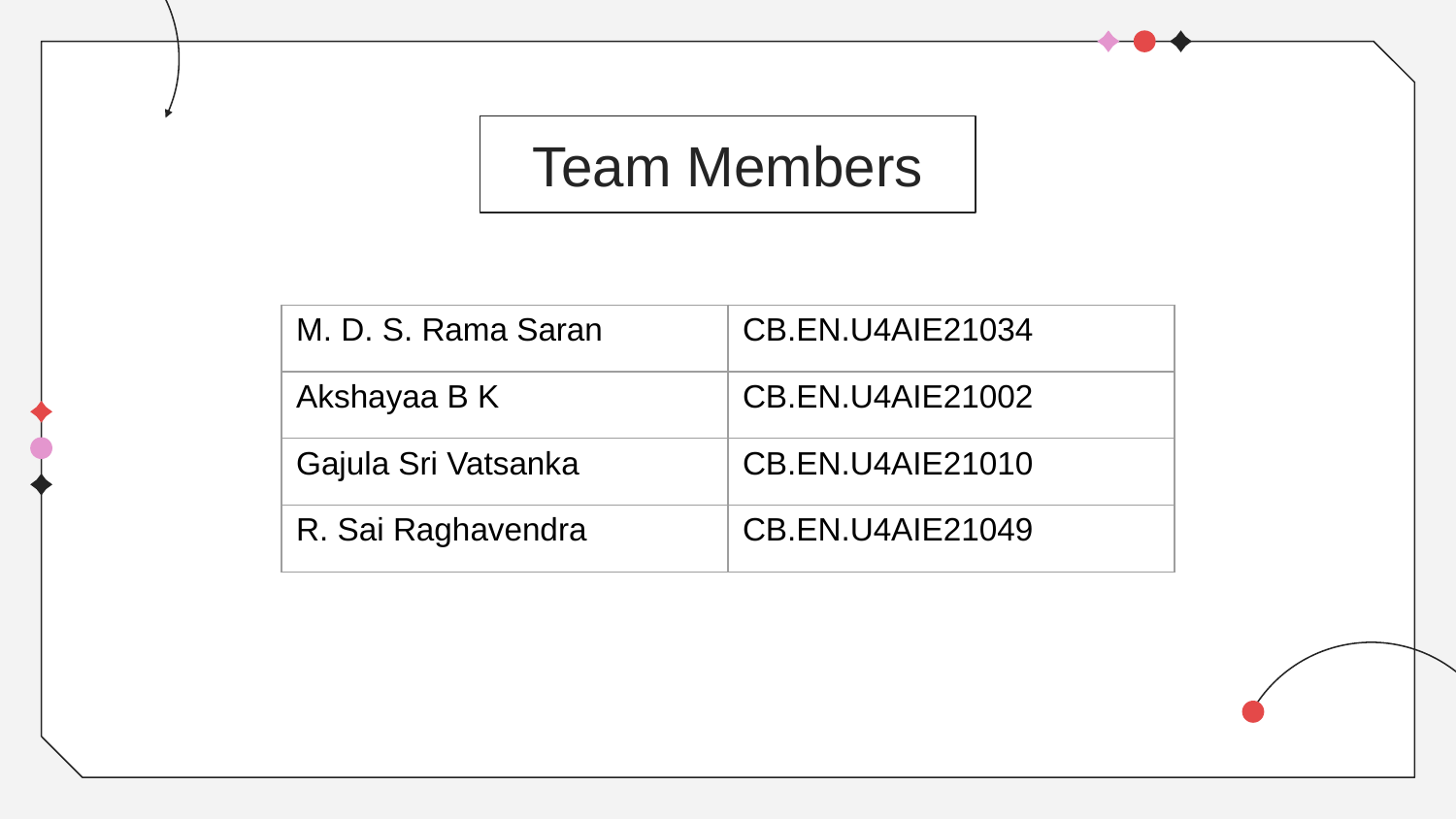

Team Members
| M. D. S. Rama Saran | CB.EN.U4AIE21034 |
| --- | --- |
| Akshayaa B K | CB.EN.U4AIE21002 |
| Gajula Sri Vatsanka | CB.EN.U4AIE21010 |
| R. Sai Raghavendra | CB.EN.U4AIE21049 |